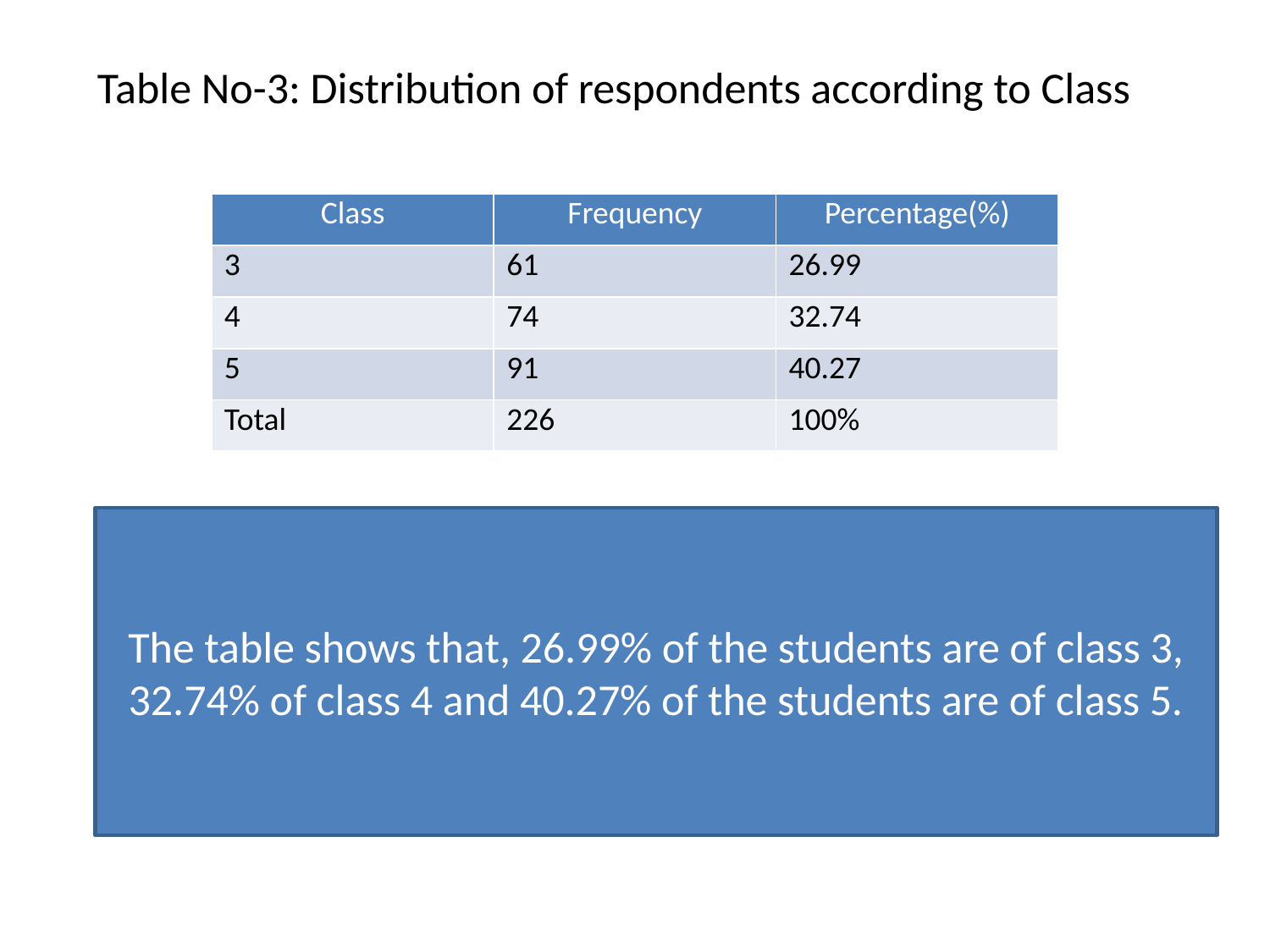

Table No-3: Distribution of respondents according to Class
| Class | Frequency | Percentage(%) |
| --- | --- | --- |
| 3 | 61 | 26.99 |
| 4 | 74 | 32.74 |
| 5 | 91 | 40.27 |
| Total | 226 | 100% |
The table shows that, 26.99% of the students are of class 3, 32.74% of class 4 and 40.27% of the students are of class 5.